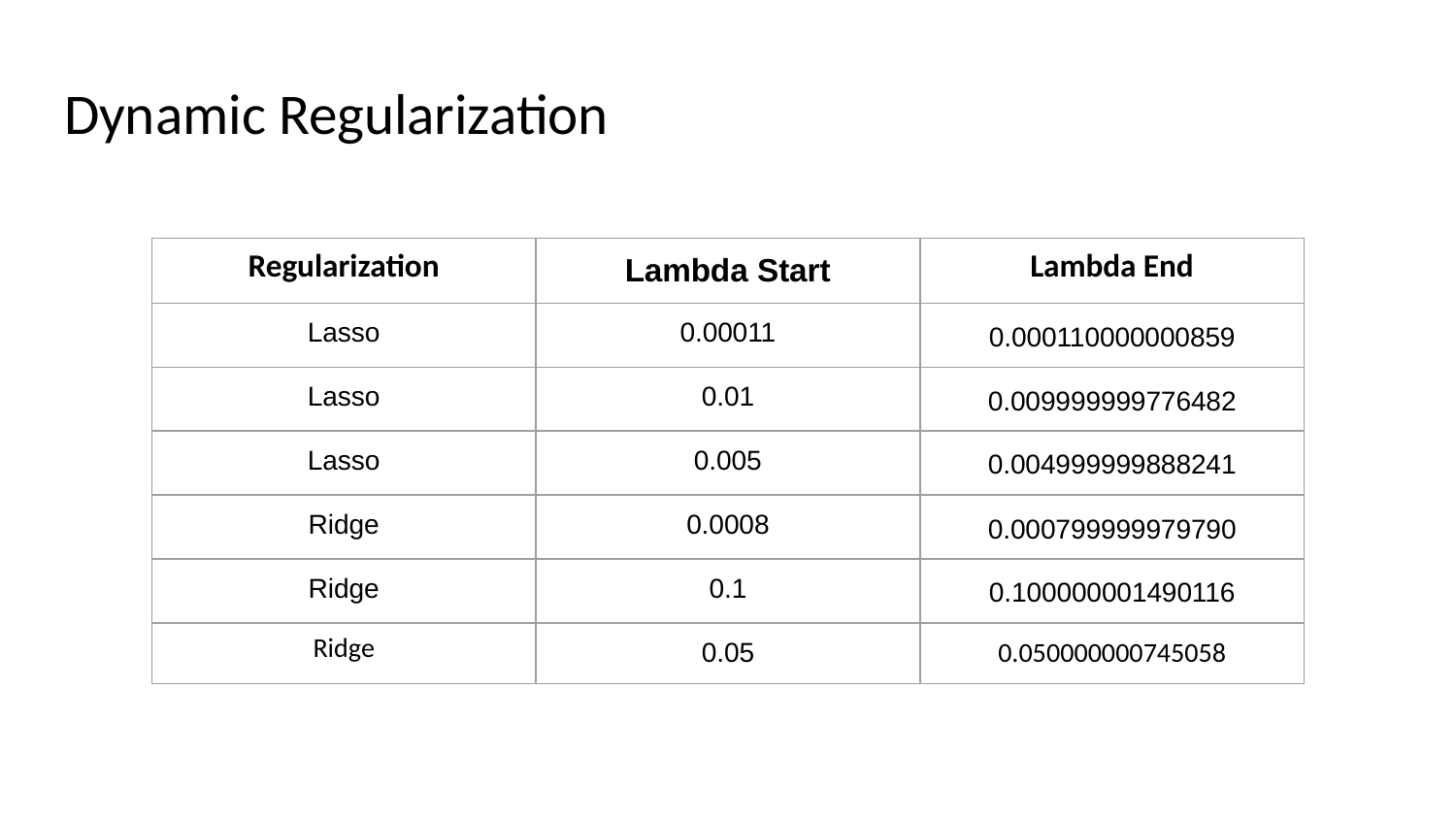

# Dynamic Regularization
| Regularization | Lambda Start | Lambda End |
| --- | --- | --- |
| Lasso | 0.00011 | 0.000110000000859 |
| Lasso | 0.01 | 0.009999999776482 |
| Lasso | 0.005 | 0.004999999888241 |
| Ridge | 0.0008 | 0.000799999979790 |
| Ridge | 0.1 | 0.100000001490116 |
| Ridge | 0.05 | 0.050000000745058 |